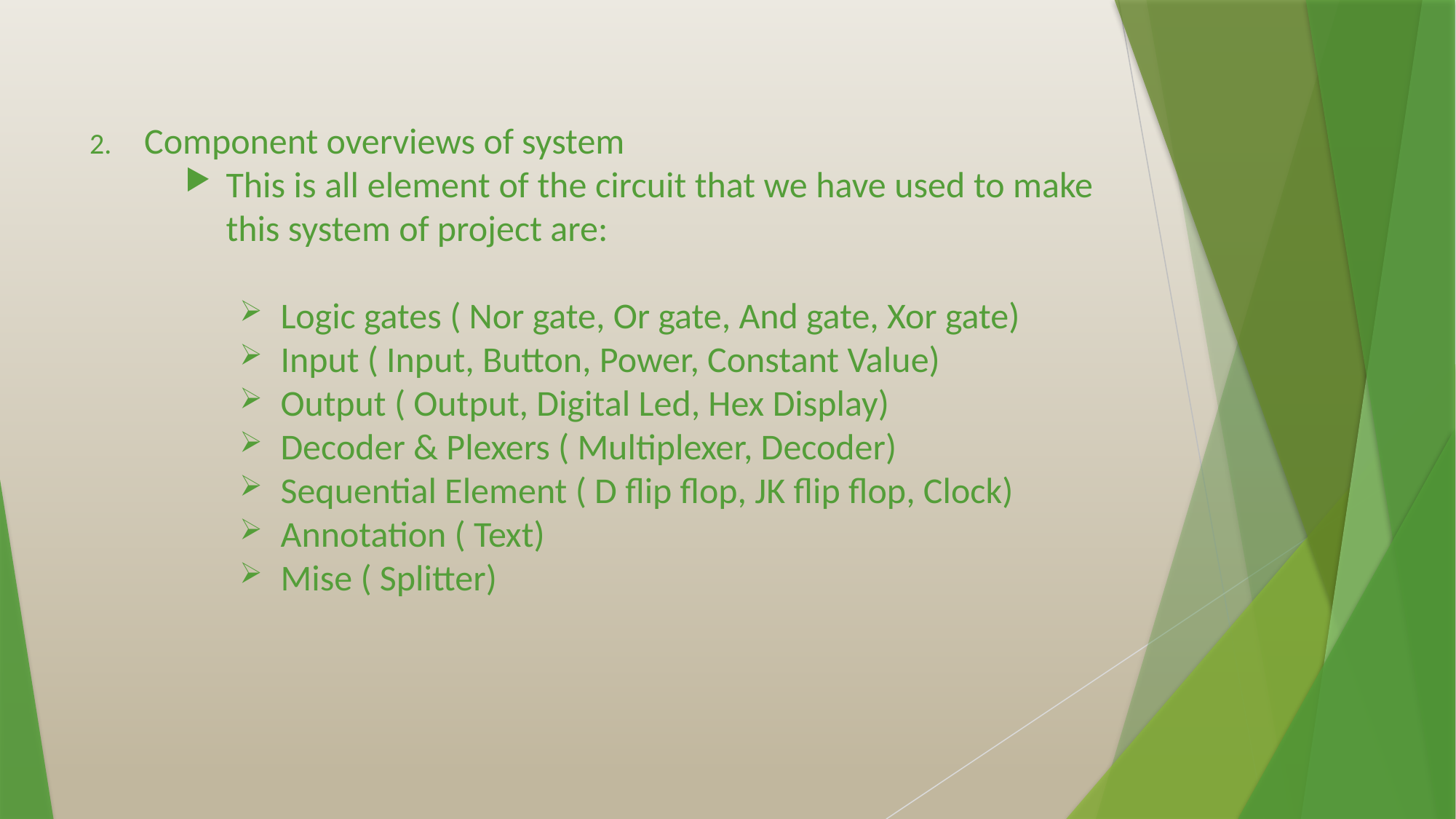

Component overviews of system
This is all element of the circuit that we have used to make this system of project are:

Logic gates ( Nor gate, Or gate, And gate, Xor gate)
Input ( Input, Button, Power, Constant Value)
Output ( Output, Digital Led, Hex Display)
Decoder & Plexers ( Multiplexer, Decoder)
Sequential Element ( D flip flop, JK flip flop, Clock)
Annotation ( Text)
Mise ( Splitter)